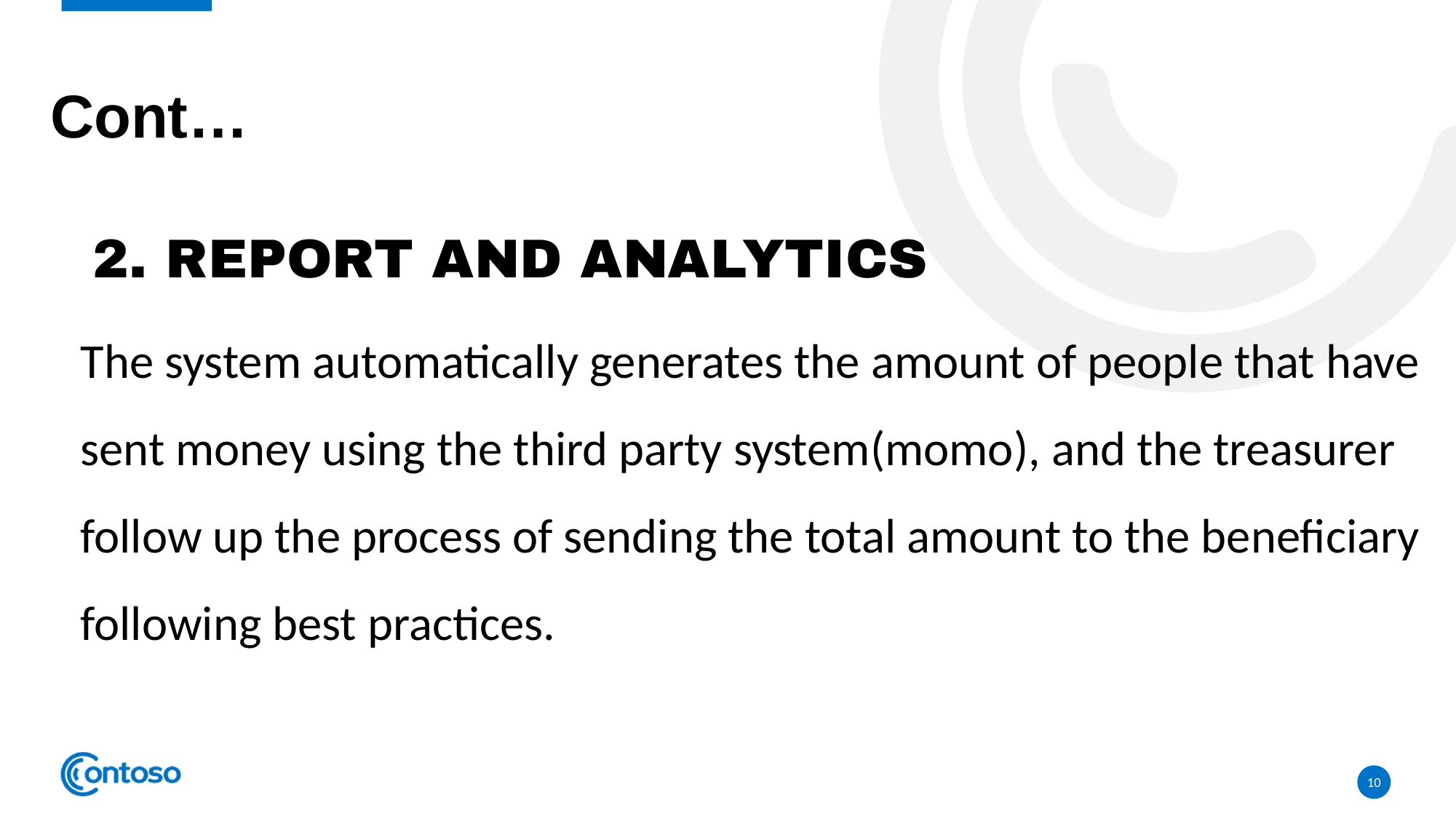

# Cont…
2. REPORT AND ANALYTICS
The system automatically generates the amount of people that have sent money using the third party system(momo), and the treasurer follow up the process of sending the total amount to the beneficiary following best practices.
10